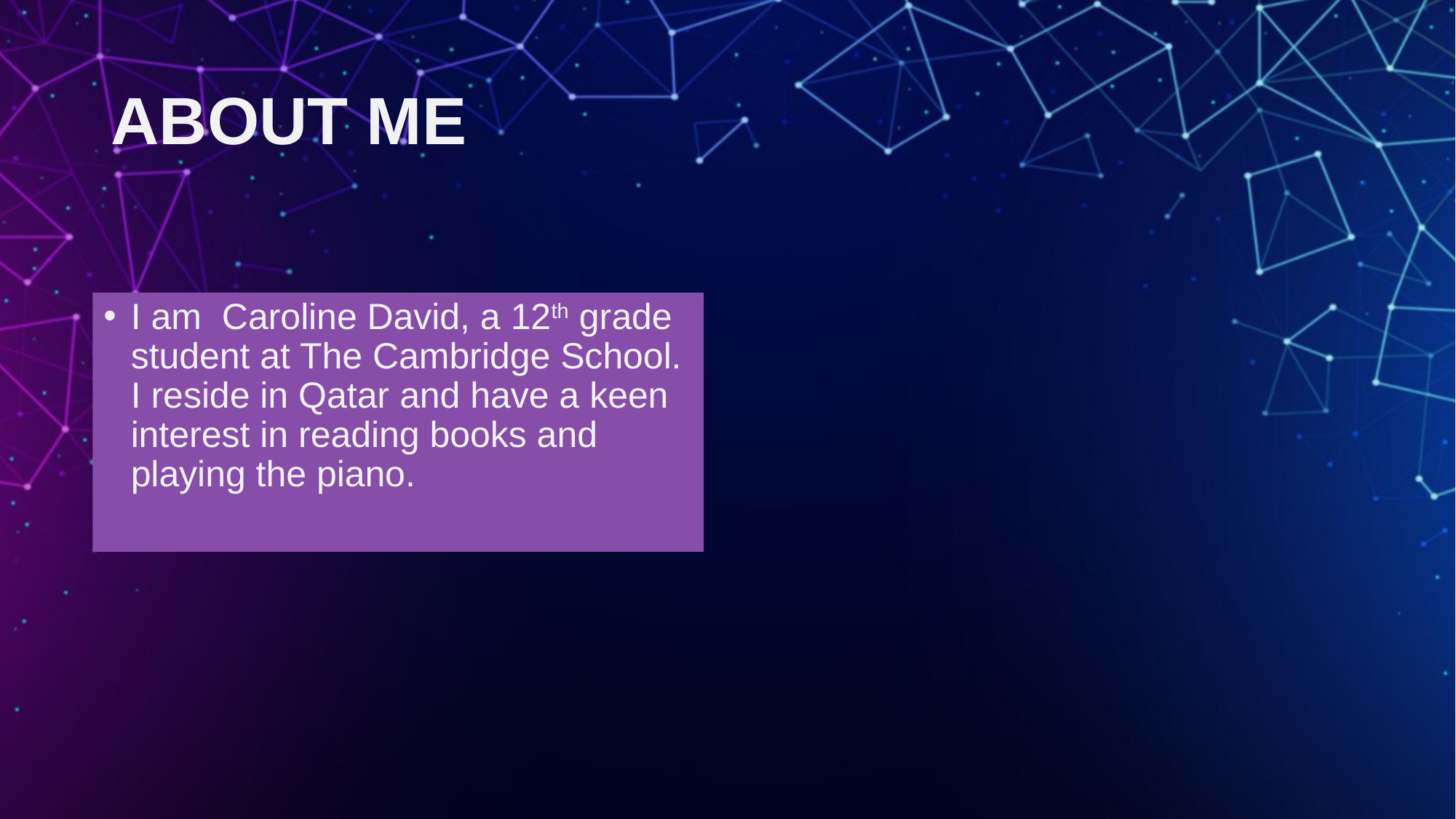

# ABOUT ME

I am  Caroline David, a 12th grade student at The Cambridge School. I reside in Qatar and have a keen interest in reading books and playing the piano.